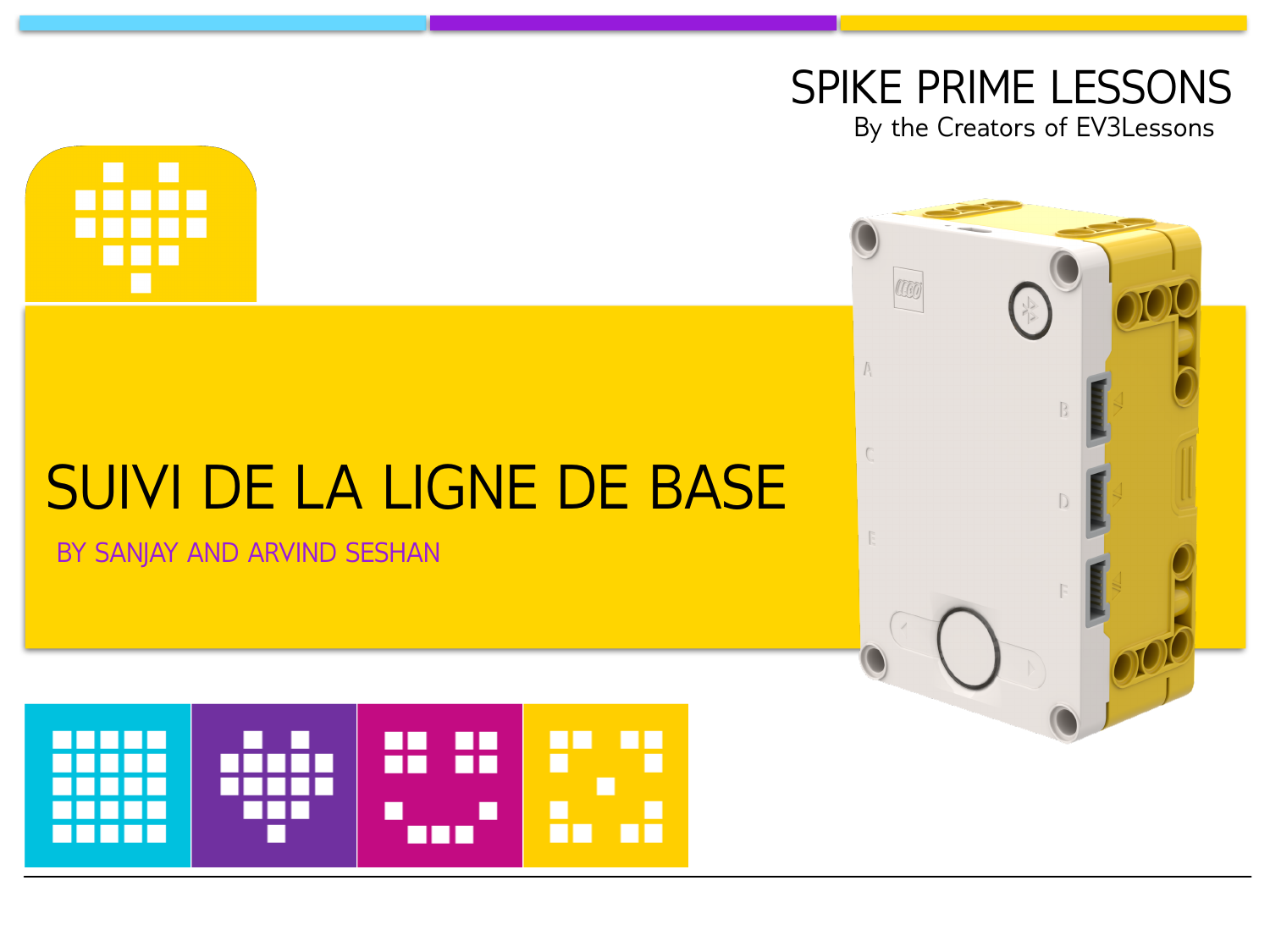

# Suivi de la ligne de base
BY SANJAY AND ARVIND SESHAN